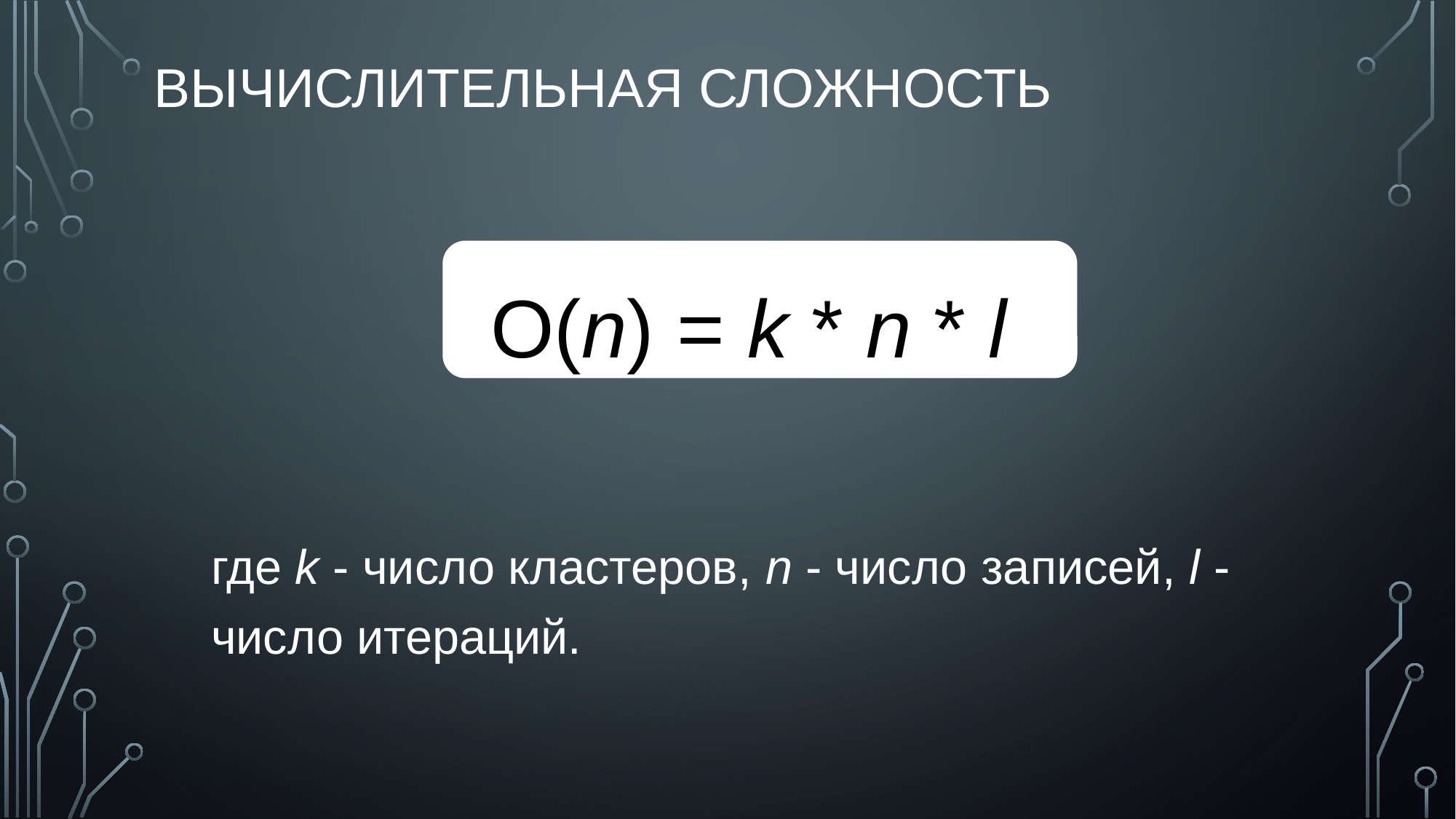

# Вычислительная сложность

О(n) = k * n * l

где k - число кластеров, n - число записей, l - число итераций.